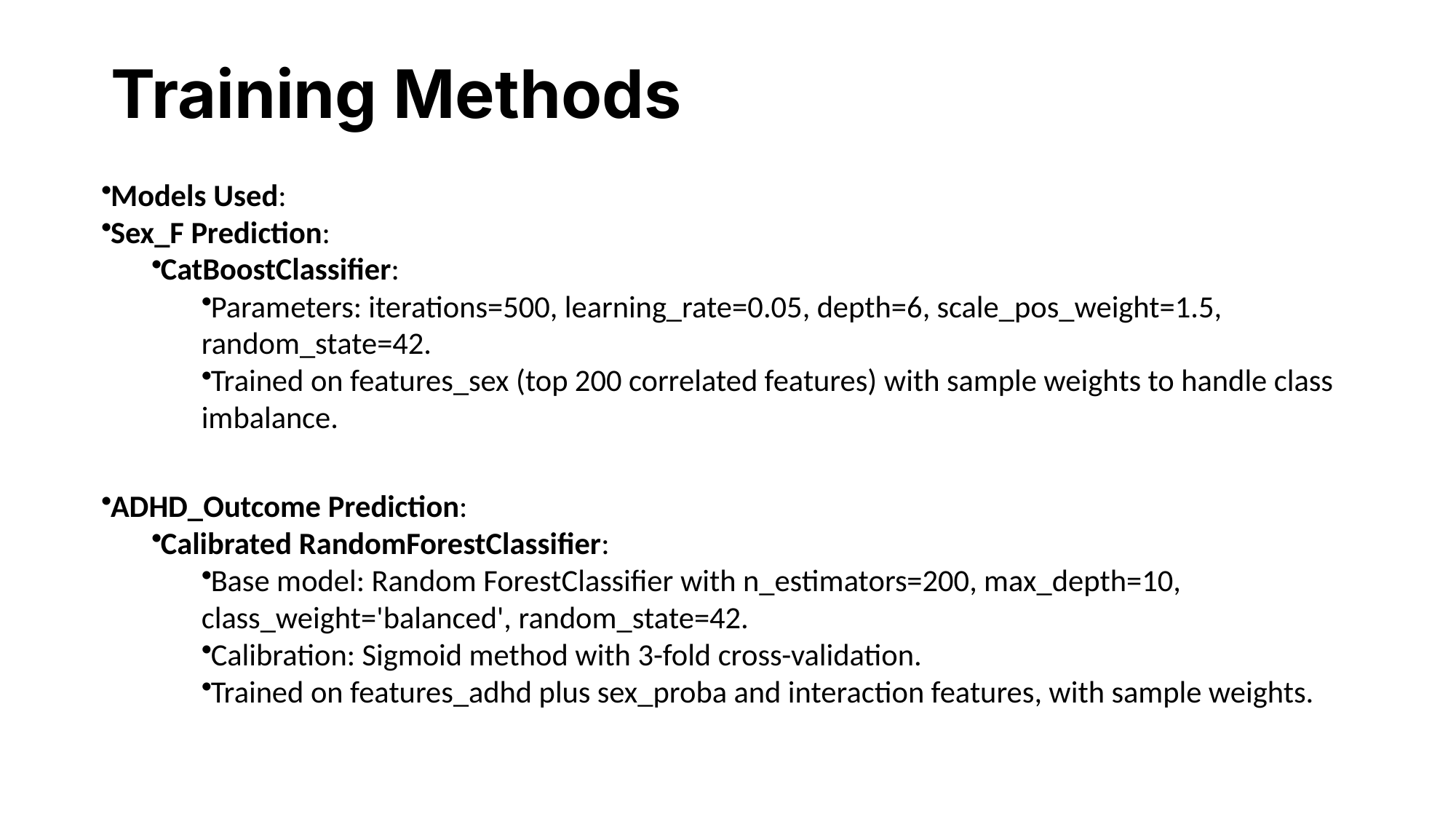

# Training Methods
Models Used:
Sex_F Prediction:
CatBoostClassifier:
Parameters: iterations=500, learning_rate=0.05, depth=6, scale_pos_weight=1.5, random_state=42.
Trained on features_sex (top 200 correlated features) with sample weights to handle class imbalance.

ADHD_Outcome Prediction:
Calibrated RandomForestClassifier:
Base model: Random ForestClassifier with n_estimators=200, max_depth=10, class_weight='balanced', random_state=42.
Calibration: Sigmoid method with 3-fold cross-validation.
Trained on features_adhd plus sex_proba and interaction features, with sample weights.